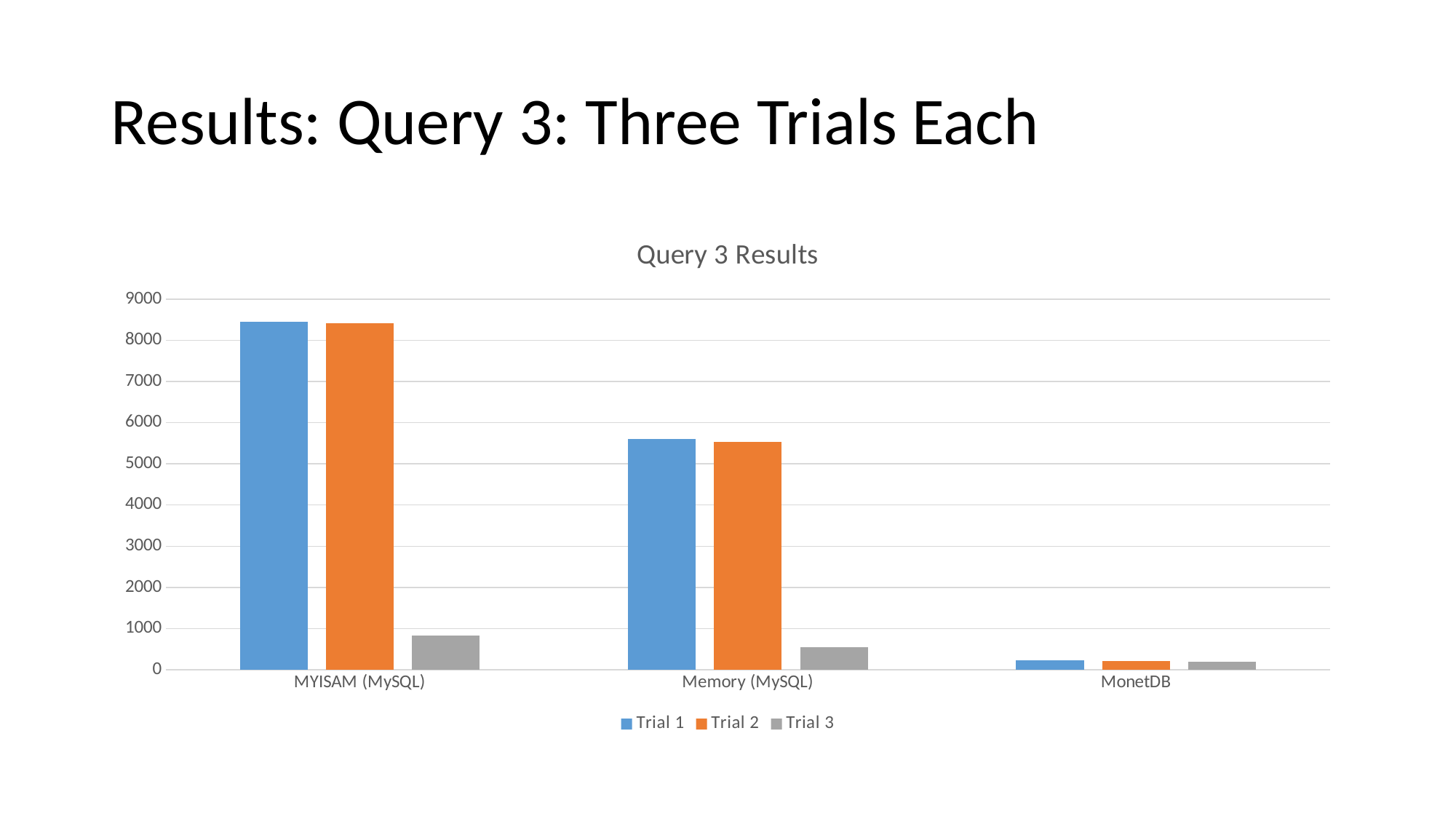

# Results: Query 3: Three Trials Each

### Chart: Query 3 Results

| Category | Trial 1 | Trial 2 | Trial 3 |
|---|---|---|---|
| MYISAM (MySQL) | 8440.0 | 8410.0 | 840.0 |
| Memory (MySQL) | 5600.0 | 5530.0 | 554.0 |
| MonetDB | 231.0 | 209.0 | 205.0 |